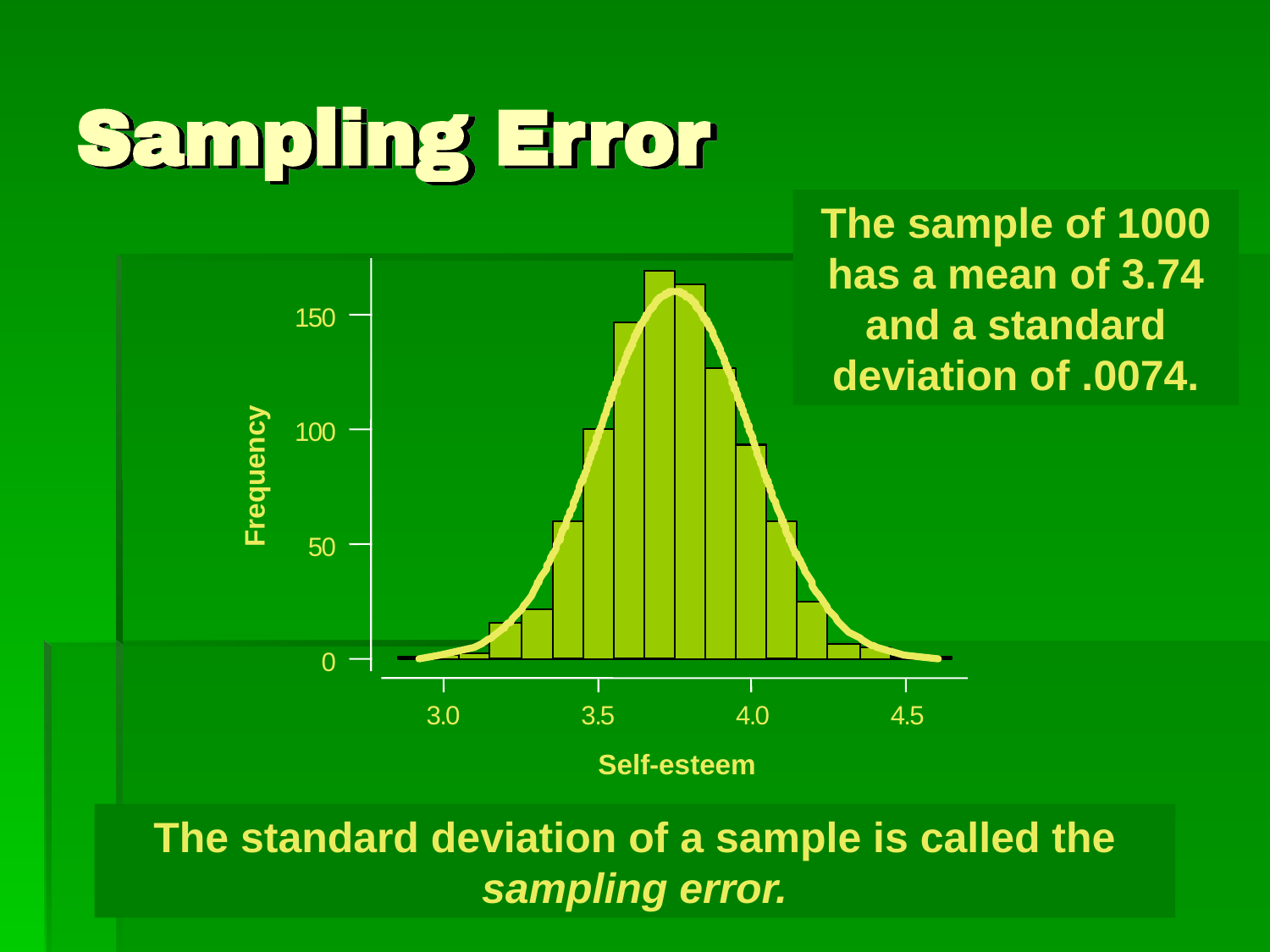

# Sampling Error
The sample of 1000 has a mean of 3.74 and a standard deviation of .0074.

1
5
0

1
0
0

Frequency
5
0

0

3
.
0
3
.
5
4
.
0
4
.
5
Self-esteem
The standard deviation of a sample is called the sampling error.